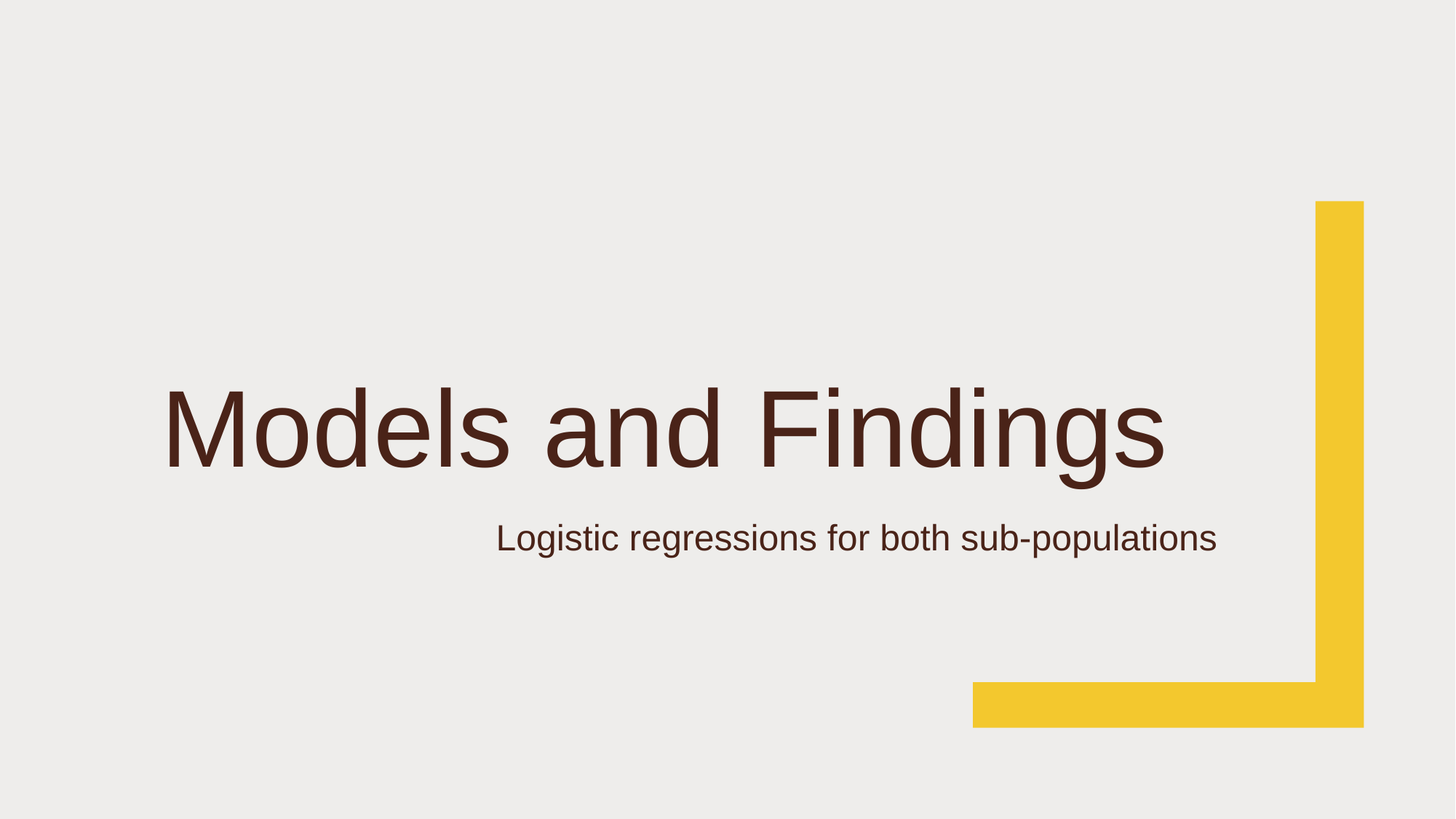

# Models and Findings
Logistic regressions for both sub-populations